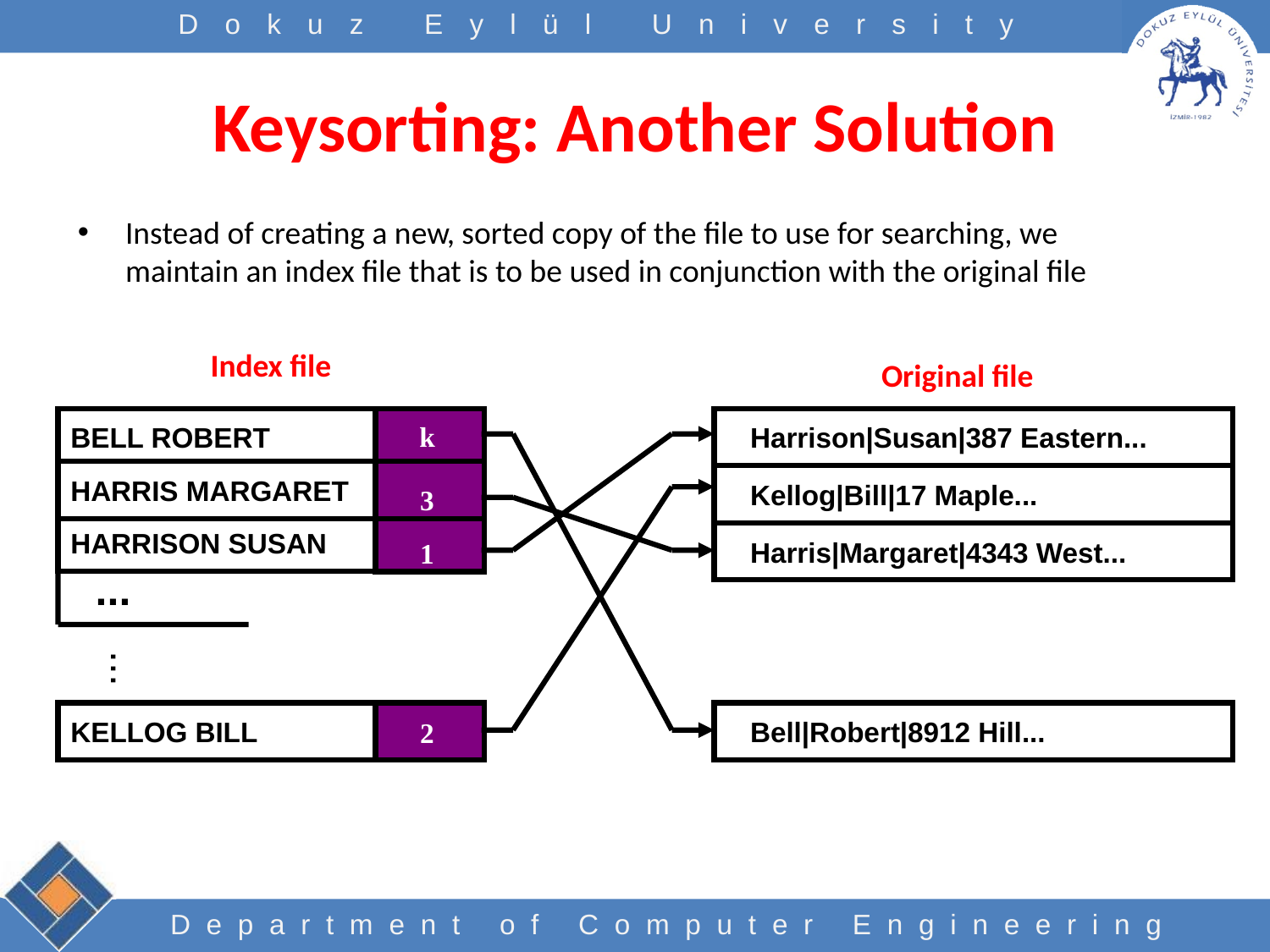

# Keysorting: Another Solution
Instead of creating a new, sorted copy of the file to use for searching, we maintain an index file that is to be used in conjunction with the original file
Index file
Original file
BELL ROBERT

   Harrison|Susan|387 Eastern...
k

HARRIS MARGARET

   Kellog|Bill|17 Maple...
3
HARRISON SUSAN

   Harris|Margaret|4343 West...
1
...

...
KELLOG BILL

   Bell|Robert|8912 Hill...
2